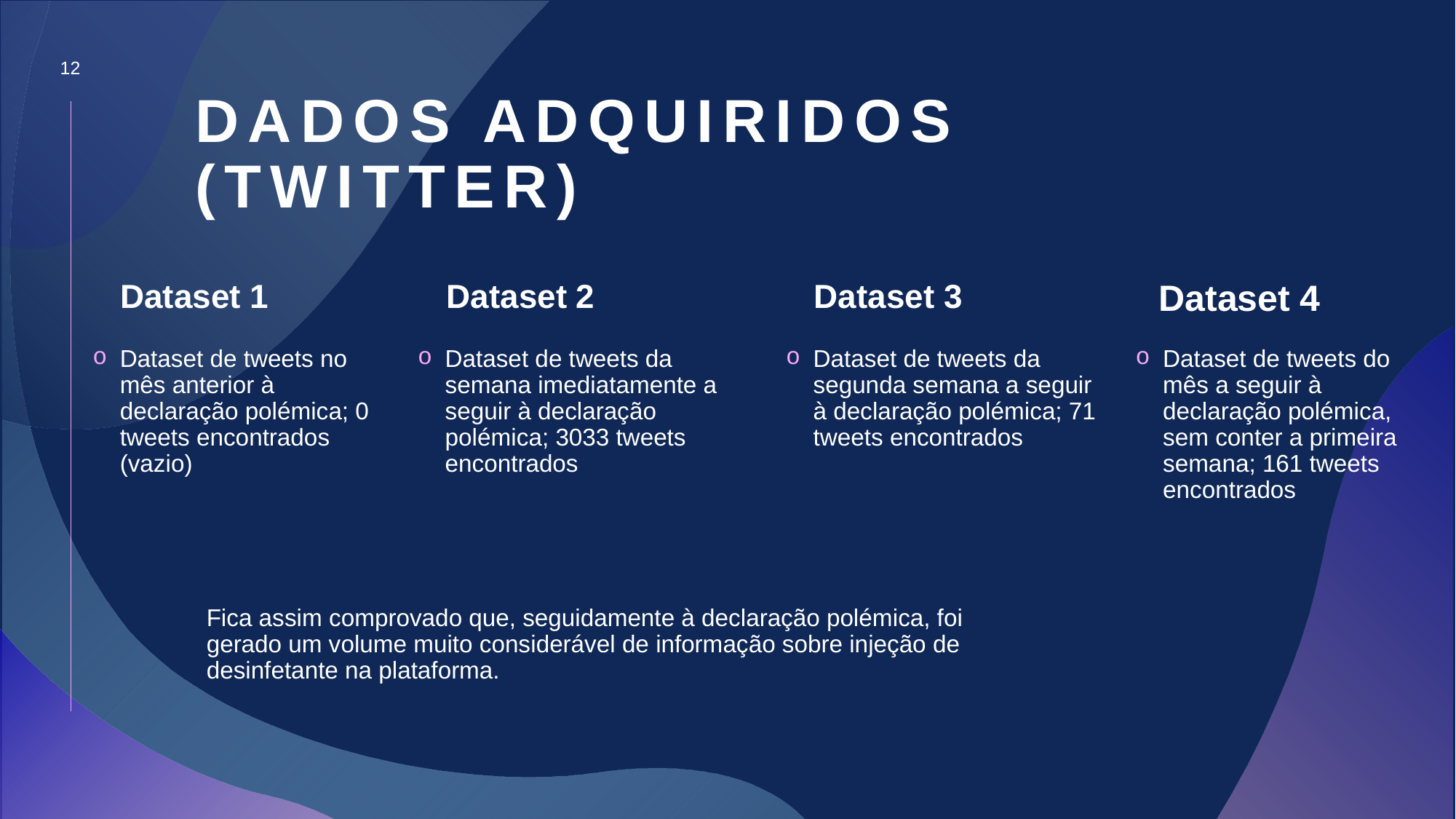

12
# Dados adquiridos (twitter)
Dataset 1
Dataset 2
Dataset 3
Dataset 4
Dataset de tweets no mês anterior à declaração polémica; 0 tweets encontrados (vazio)
Dataset de tweets da semana imediatamente a seguir à declaração polémica; 3033 tweets encontrados
Dataset de tweets da segunda semana a seguir à declaração polémica; 71 tweets encontrados
Dataset de tweets do mês a seguir à declaração polémica, sem conter a primeira semana; 161 tweets encontrados
Fica assim comprovado que, seguidamente à declaração polémica, foi gerado um volume muito considerável de informação sobre injeção de desinfetante na plataforma.